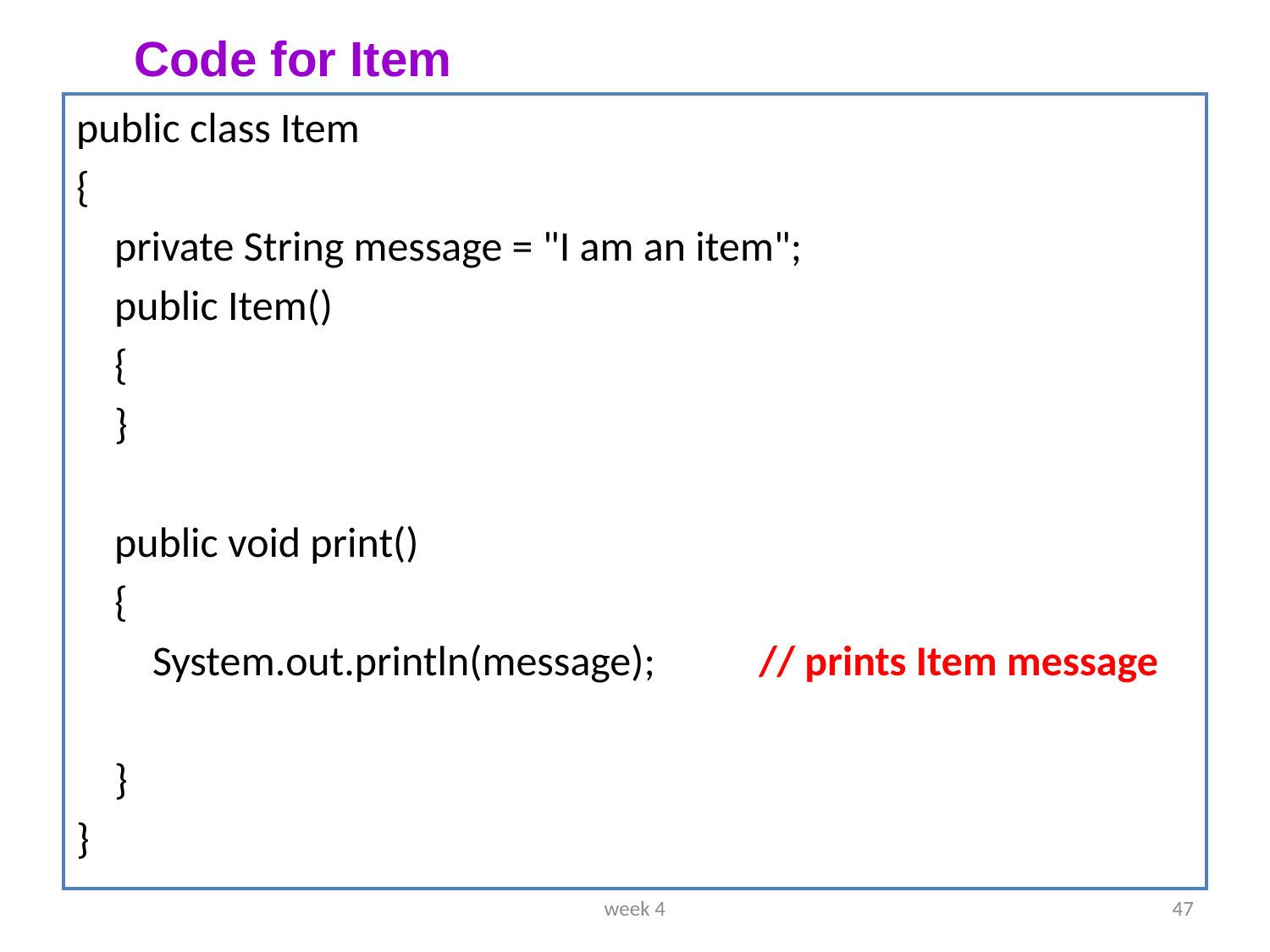

Code for Item
public class Item
{
    private String message = "I am an item";
    public Item()
    {
    }

    public void print()
    {
        System.out.println(message);	// prints Item message

    }
}
week 4
47